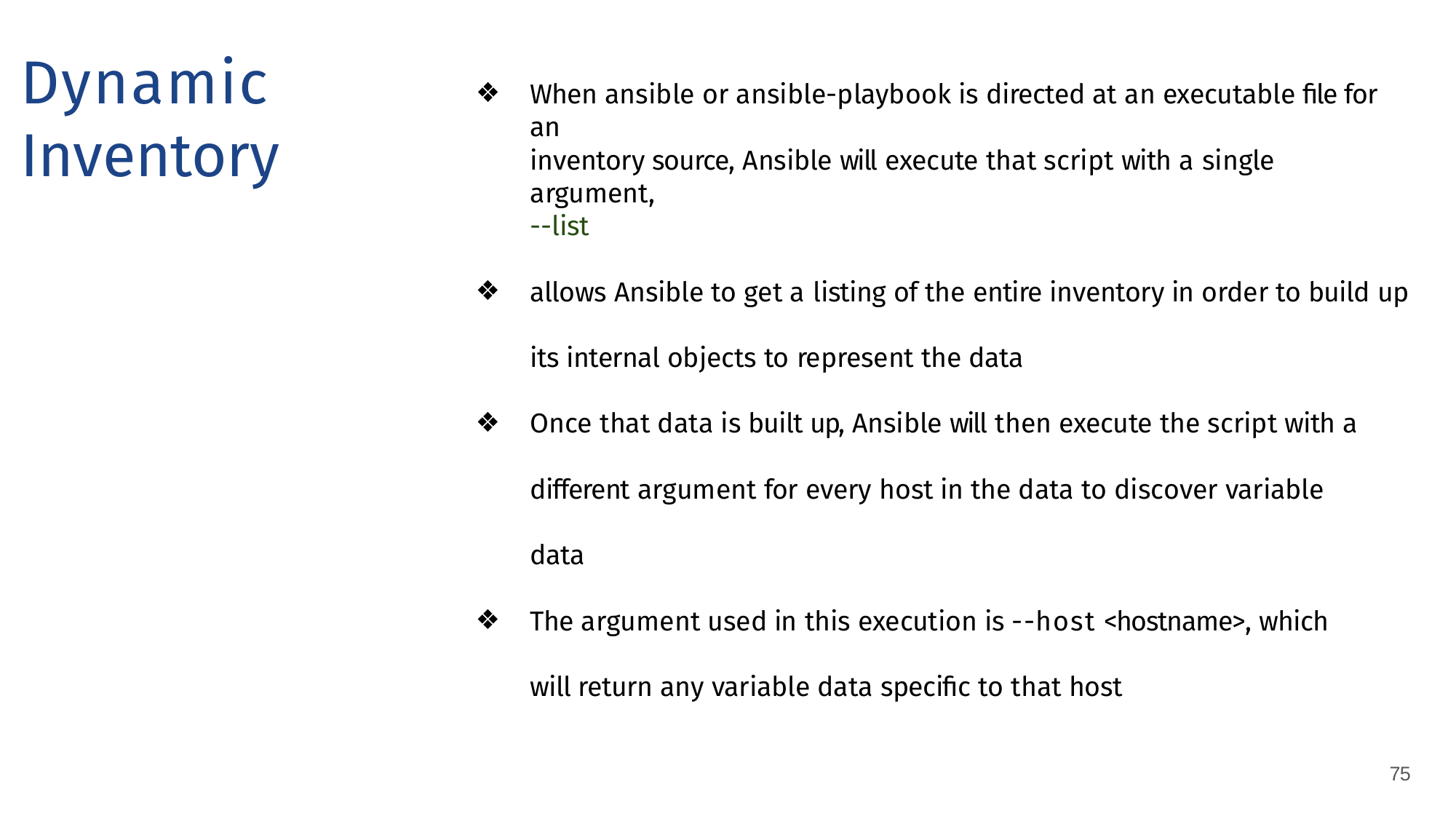

# Dynamic Inventory
When ansible or ansible-playbook is directed at an executable file for an
inventory source, Ansible will execute that script with a single argument,
--list
allows Ansible to get a listing of the entire inventory in order to build up its internal objects to represent the data
Once that data is built up, Ansible will then execute the script with a different argument for every host in the data to discover variable data
The argument used in this execution is --host <hostname>, which will return any variable data specific to that host
75